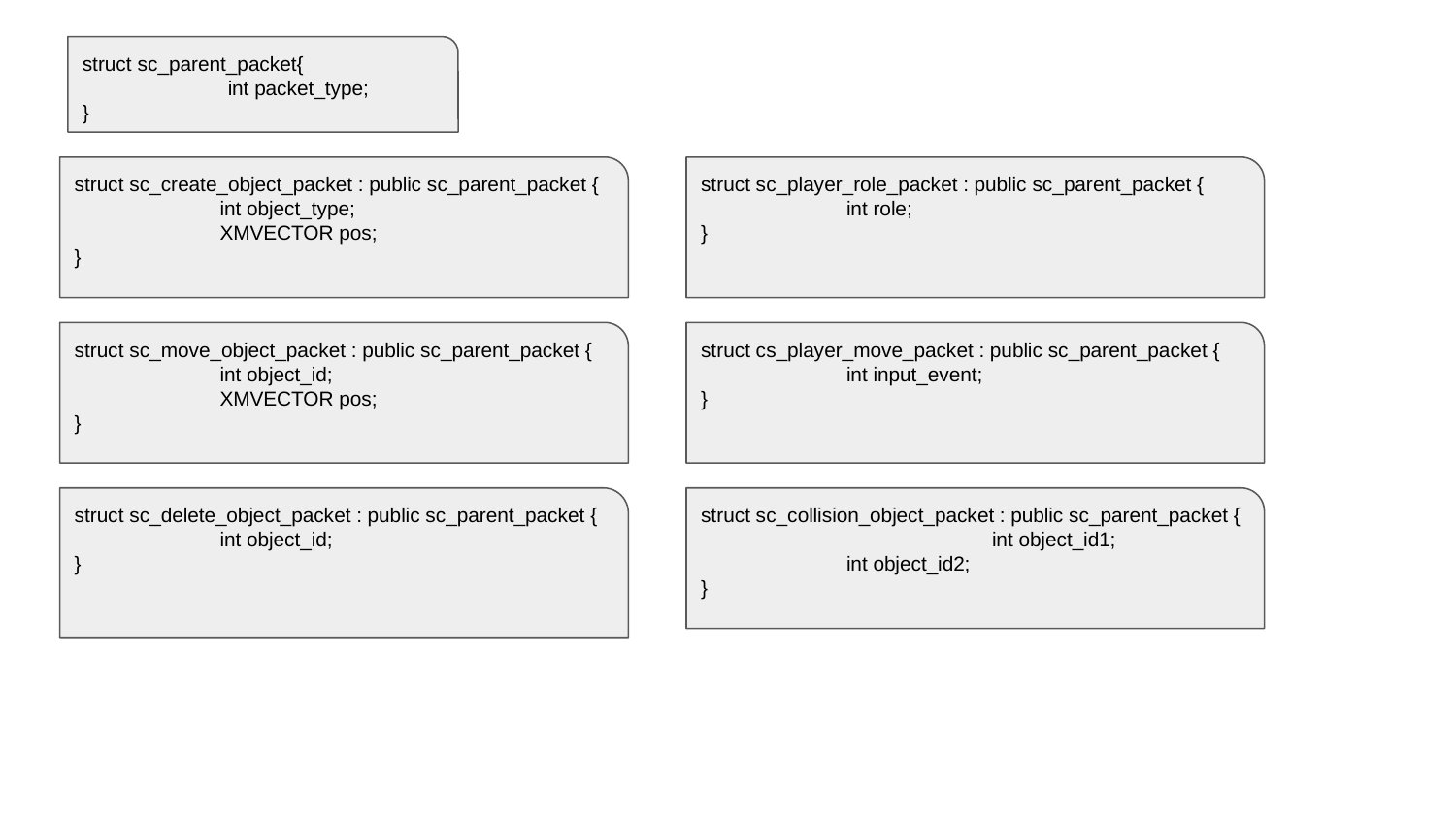

struct sc_parent_packet{
	int packet_type;
}
struct sc_player_role_packet : public sc_parent_packet {
	int role;
}
struct sc_create_object_packet : public sc_parent_packet {
	int object_type;
	XMVECTOR pos;
}
struct sc_move_object_packet : public sc_parent_packet {
	int object_id;
	XMVECTOR pos;
}
struct cs_player_move_packet : public sc_parent_packet {
	int input_event;
}
struct sc_delete_object_packet : public sc_parent_packet {
	int object_id;
}
struct sc_collision_object_packet : public sc_parent_packet {
		int object_id1;
	int object_id2;
}